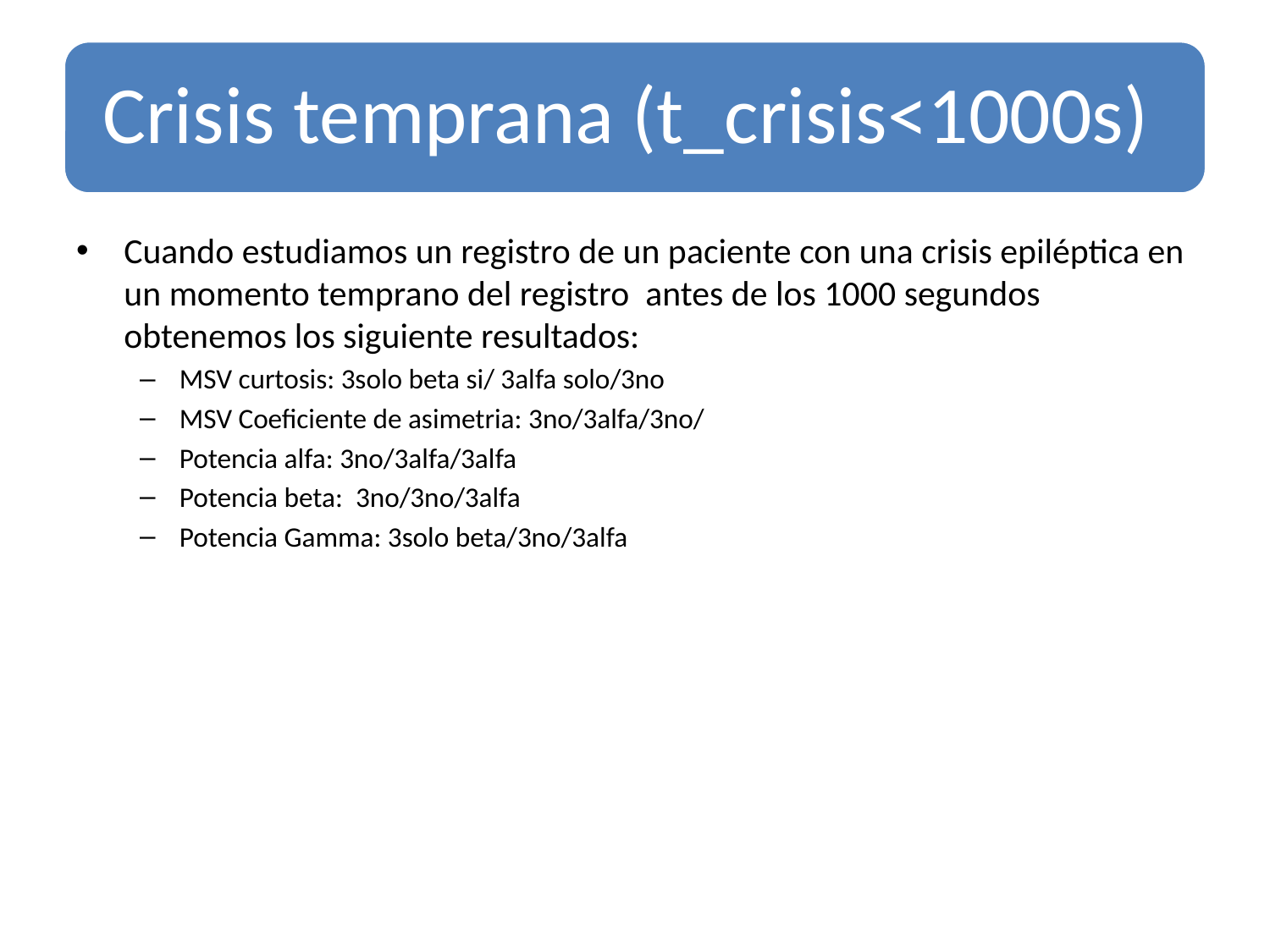

Crisis temprana (t_crisis<1000s)
Cuando estudiamos un registro de un paciente con una crisis epiléptica en un momento temprano del registro  antes de los 1000 segundos obtenemos los siguiente resultados:
MSV curtosis: 3solo beta si/ 3alfa solo/3no
MSV Coeficiente de asimetria: 3no/3alfa/3no/
Potencia alfa: 3no/3alfa/3alfa
Potencia beta:  3no/3no/3alfa
Potencia Gamma: 3solo beta/3no/3alfa